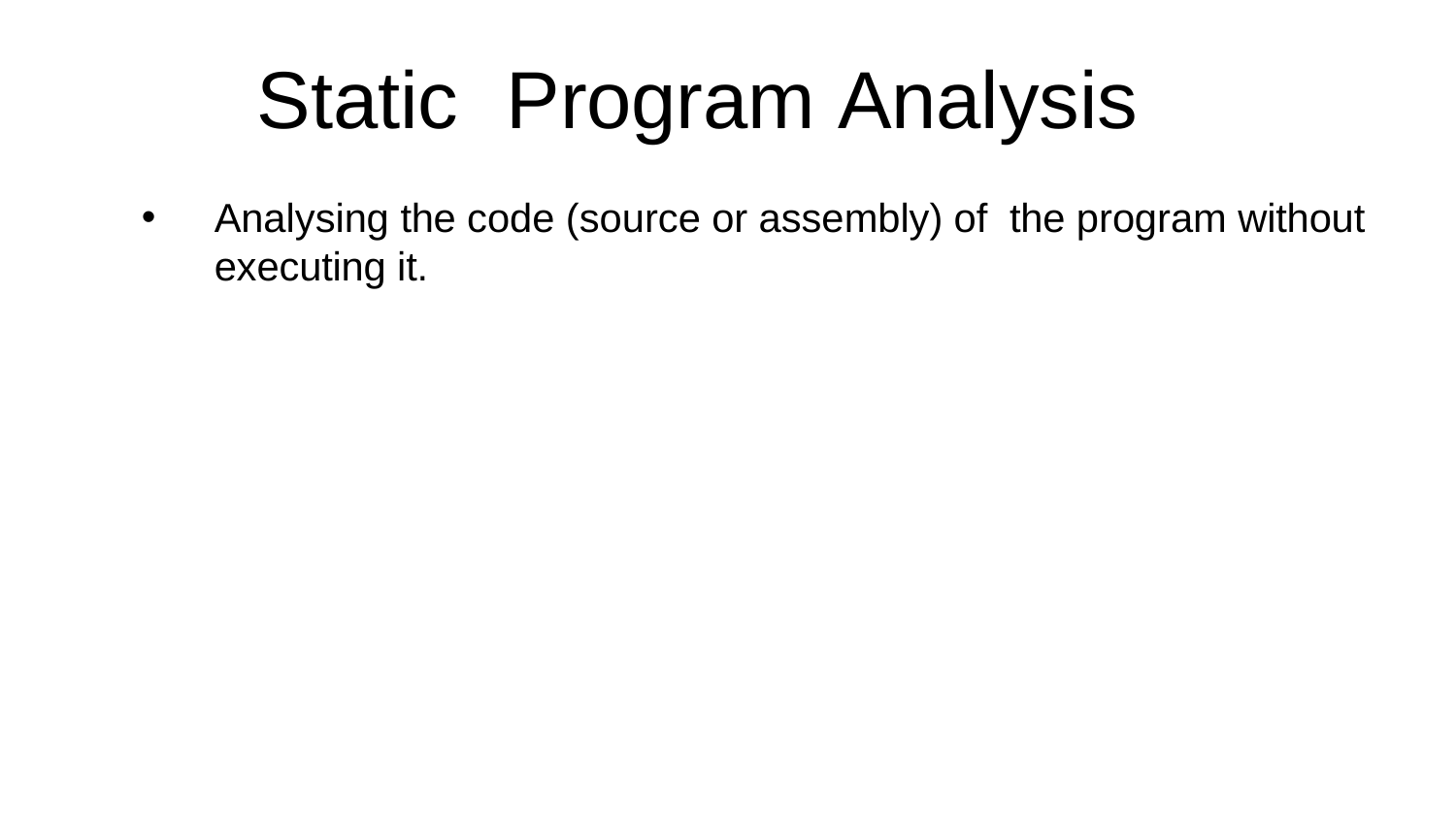

# Static	Program Analysis
Analysing the code (source or assembly) of  the program without executing it.